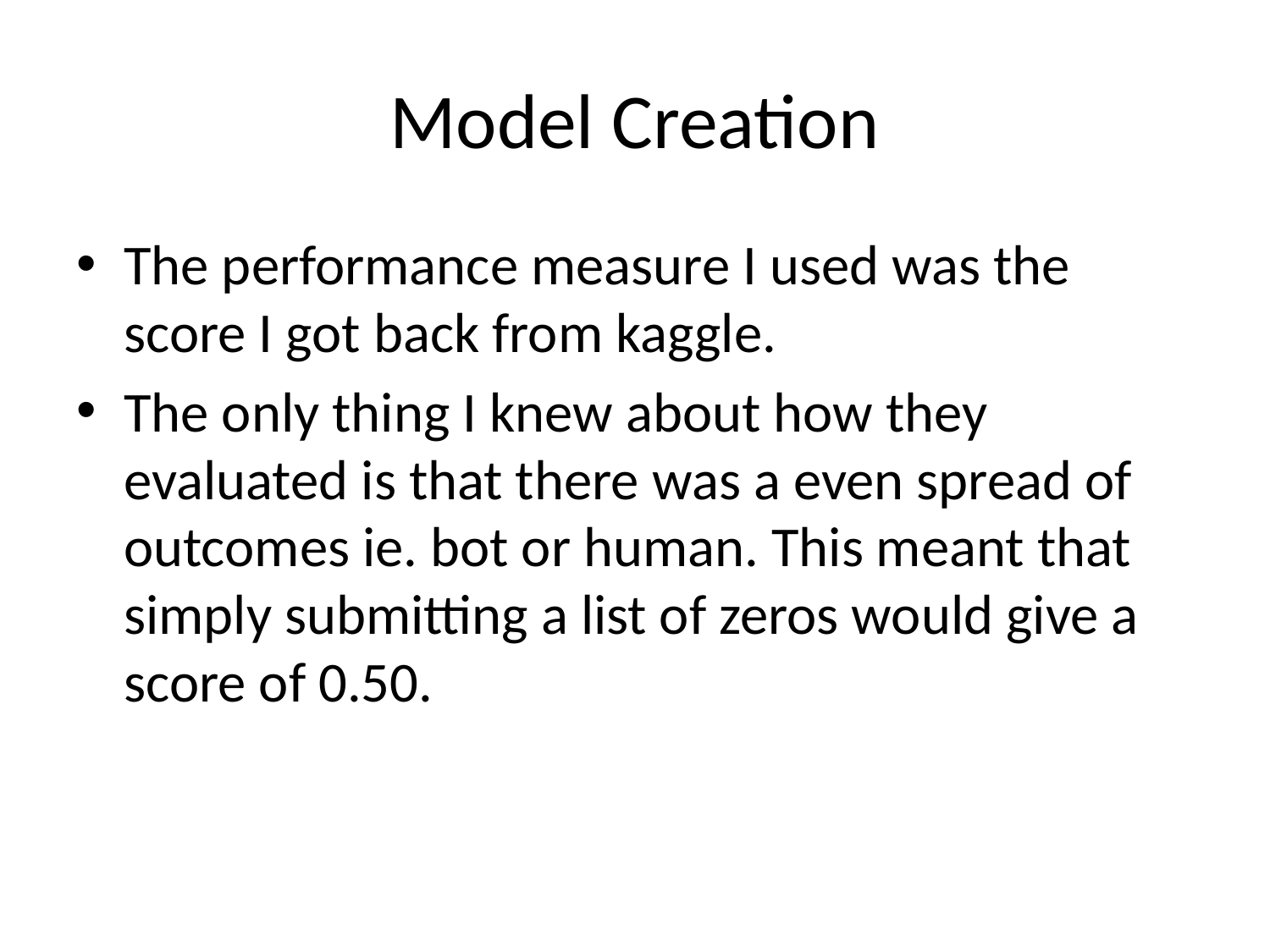

# Model Creation
The performance measure I used was the score I got back from kaggle.
The only thing I knew about how they evaluated is that there was a even spread of outcomes ie. bot or human. This meant that simply submitting a list of zeros would give a score of 0.50.